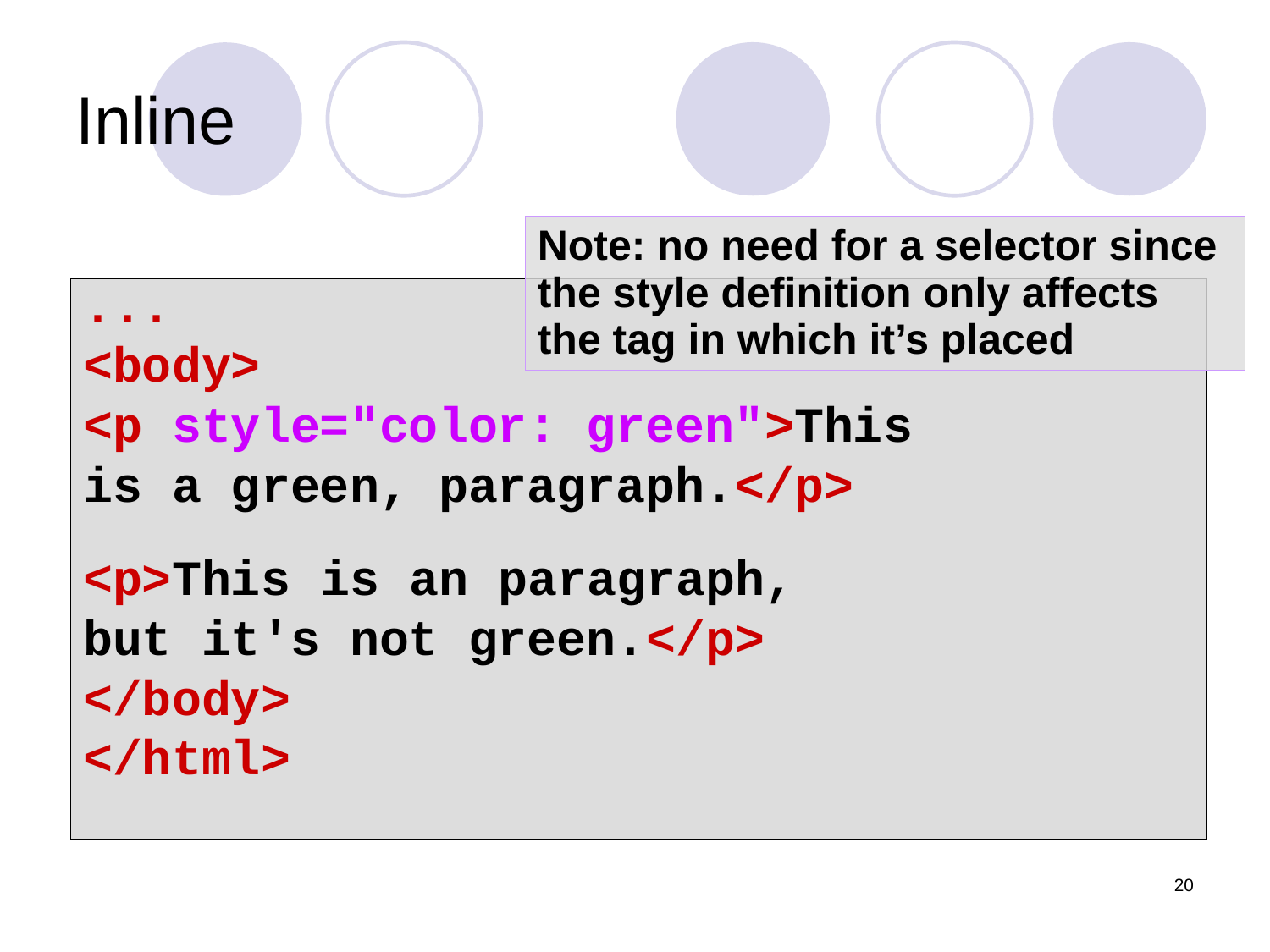

Inline
Note: no need for a selector since the style definition only affects the tag in which it’s placed
...
<body>
<p style="color: green">This
is a green, paragraph.</p>

<p>This is an paragraph,
but it's not green.</p>
</body>
</html>
20